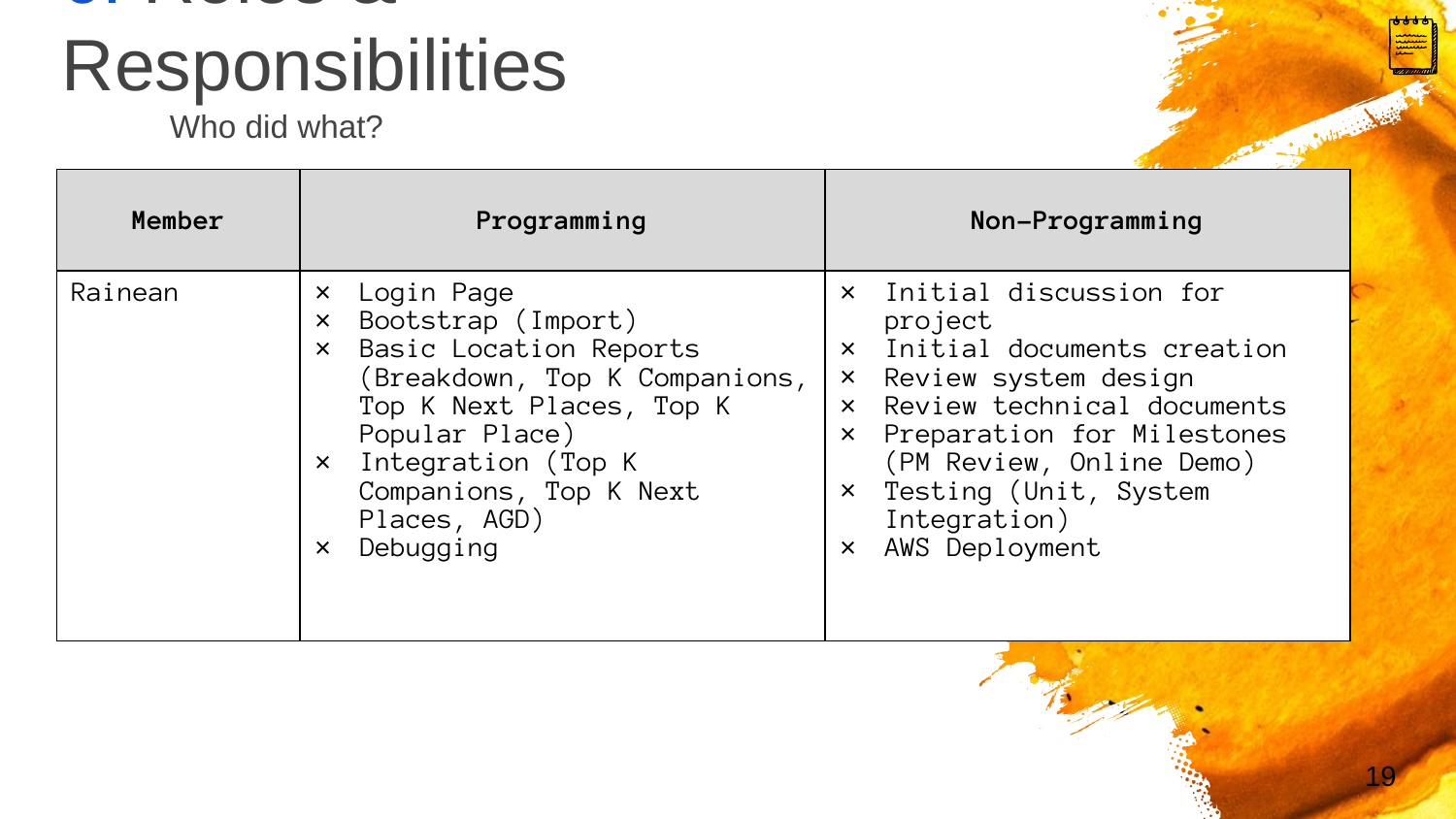

6. Roles & Responsibilities
            Who did what?
| Member | Programming | Non-Programming |
| --- | --- | --- |
| Rainean | Login Page Bootstrap (Import) Basic Location Reports (Breakdown, Top K Companions, Top K Next Places, Top K Popular Place) Integration (Top K Companions, Top K Next Places, AGD) Debugging | Initial discussion for project Initial documents creation Review system design Review technical documents Preparation for Milestones (PM Review, Online Demo) Testing (Unit, System Integration) AWS Deployment |
19